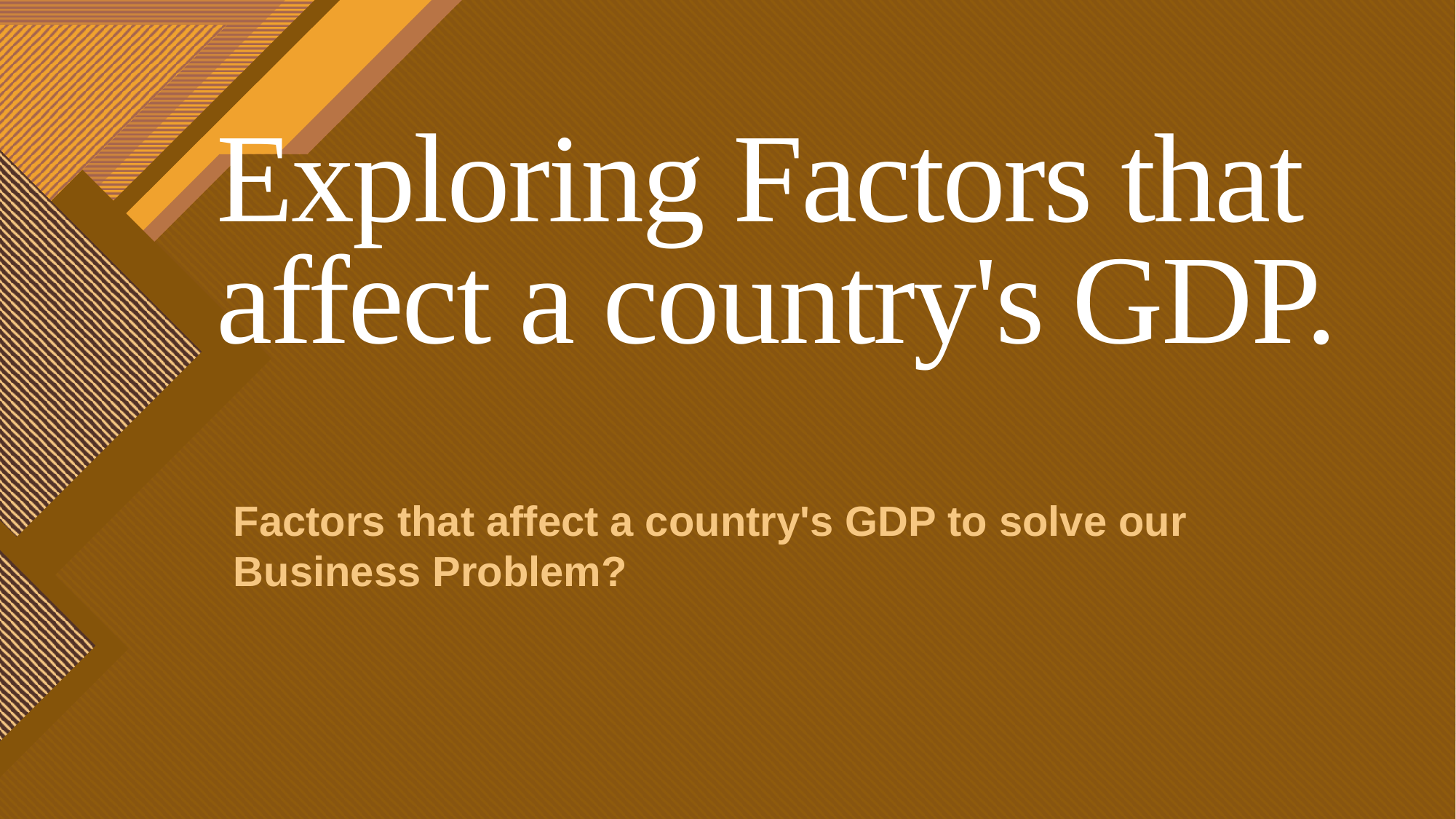

# Exploring Factors that affect a country's GDP.
Factors that affect a country's GDP to solve our Business Problem?